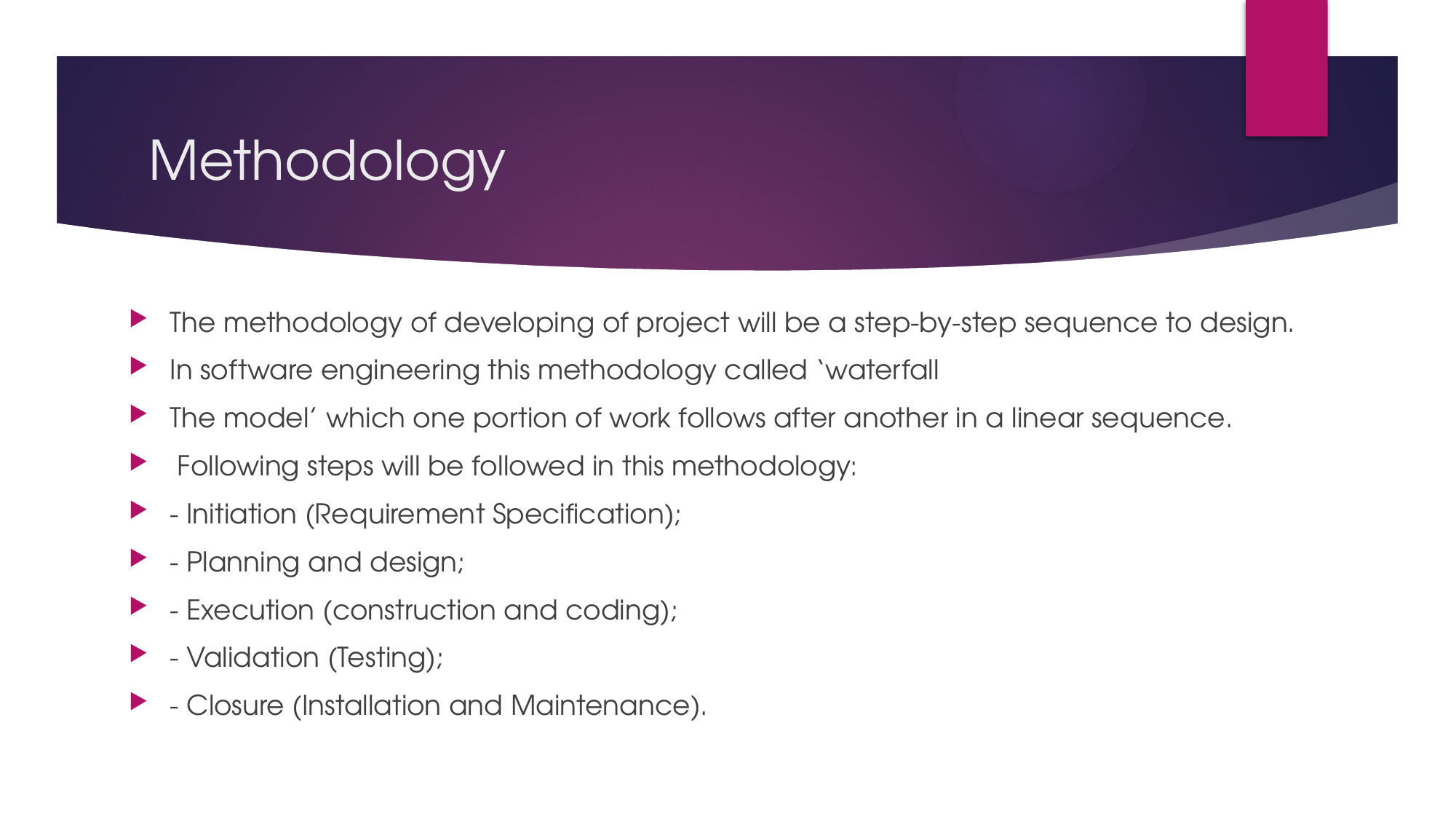

# Methodology
The methodology of developing of project will be a step-by-step sequence to design.
In software engineering this methodology called ‘waterfall
The model’ which one portion of work follows after another in a linear sequence.
 Following steps will be followed in this methodology:
- Initiation (Requirement Specification);
- Planning and design;
- Execution (construction and coding);
- Validation (Testing);
- Closure (Installation and Maintenance).